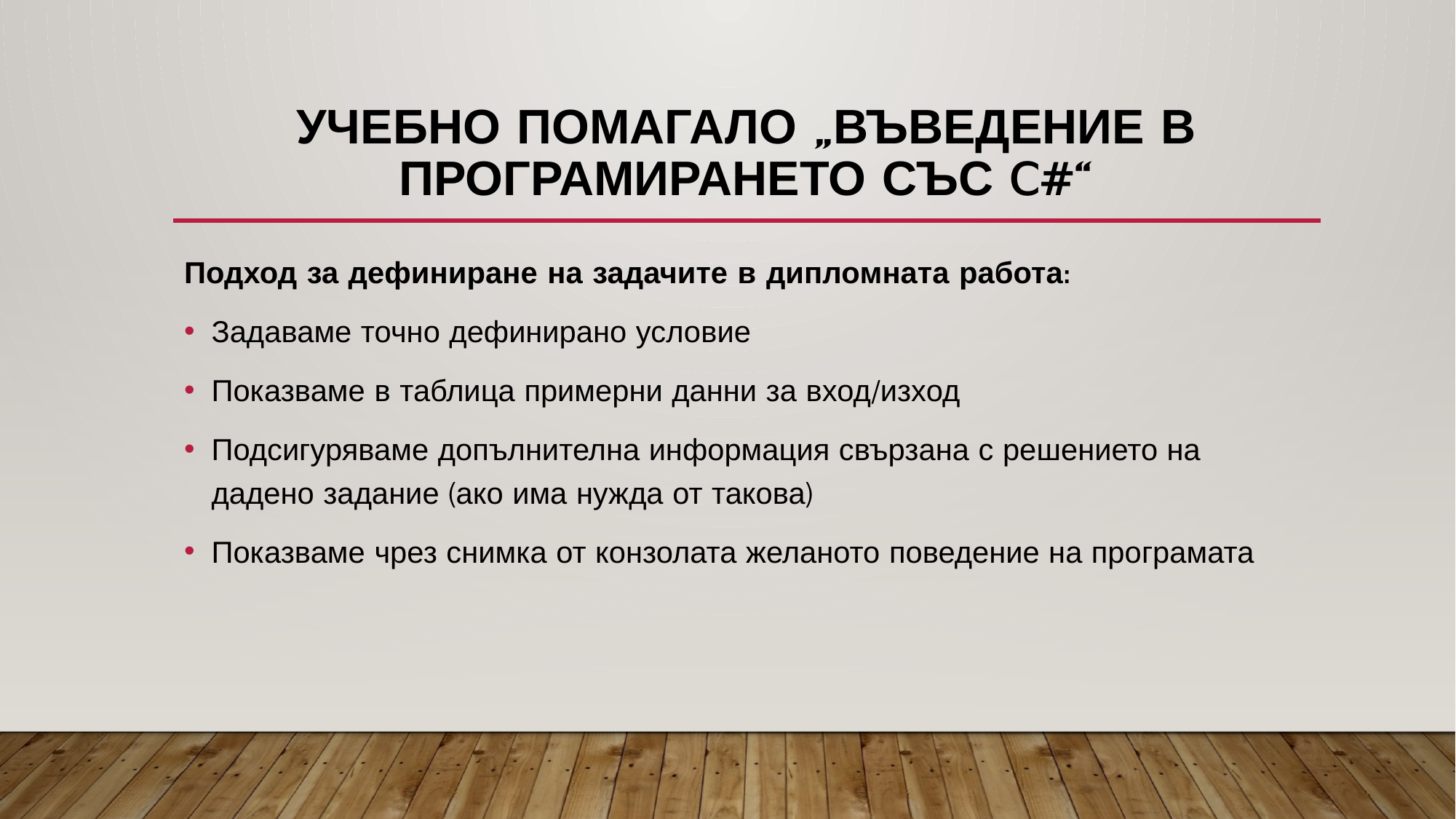

# Учебно помагало „Въведение в програмирането със C#“
Подход за дефиниране на задачите в дипломната работа:
Задаваме точно дефинирано условие
Показваме в таблица примерни данни за вход/изход
Подсигуряваме допълнителна информация свързана с решението на дадено задание (ако има нужда от такова)
Показваме чрез снимка от конзолата желаното поведение на програмата